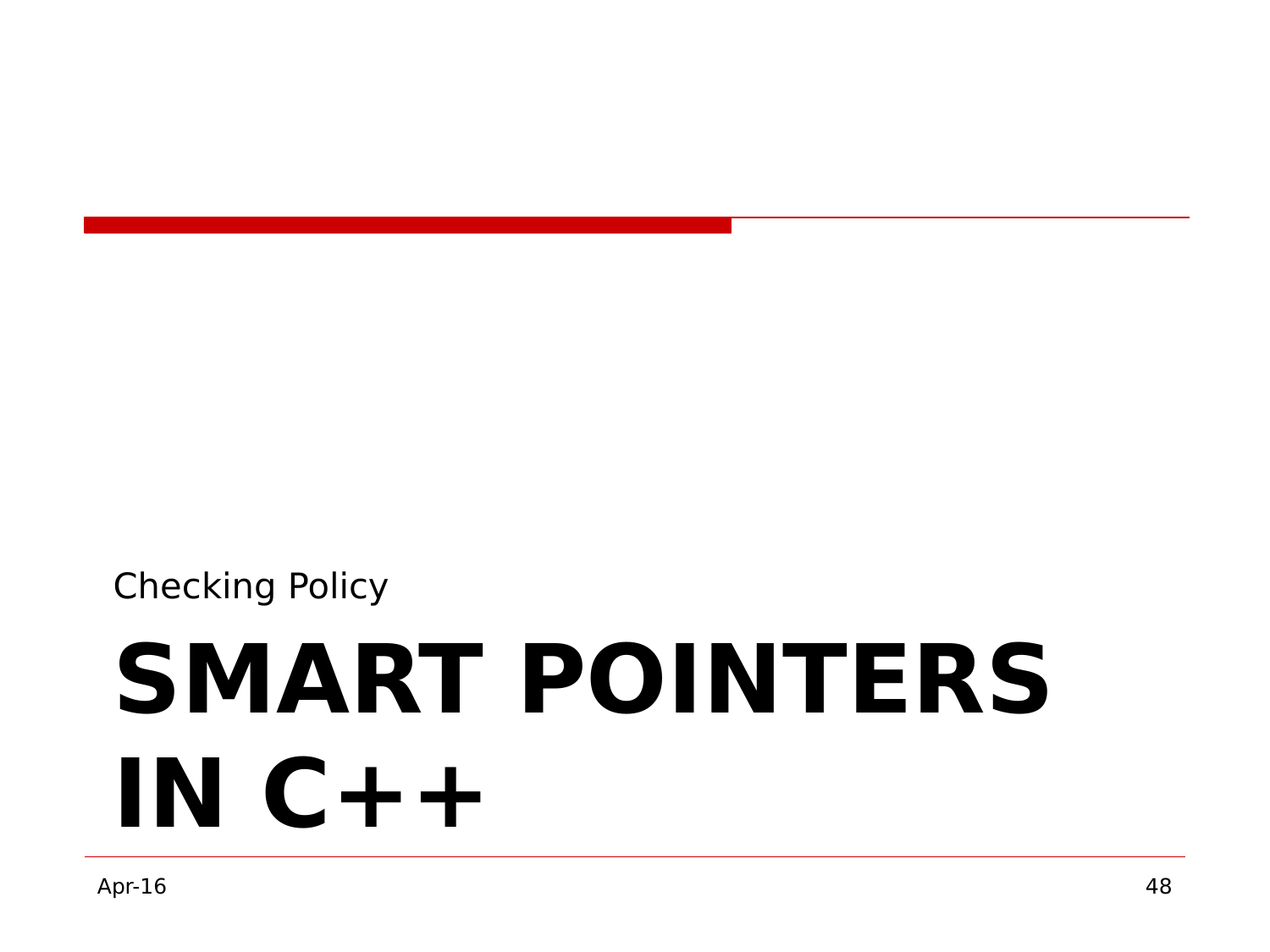

Checking Policy
# SMART POINTERS IN C++
Apr-16
48